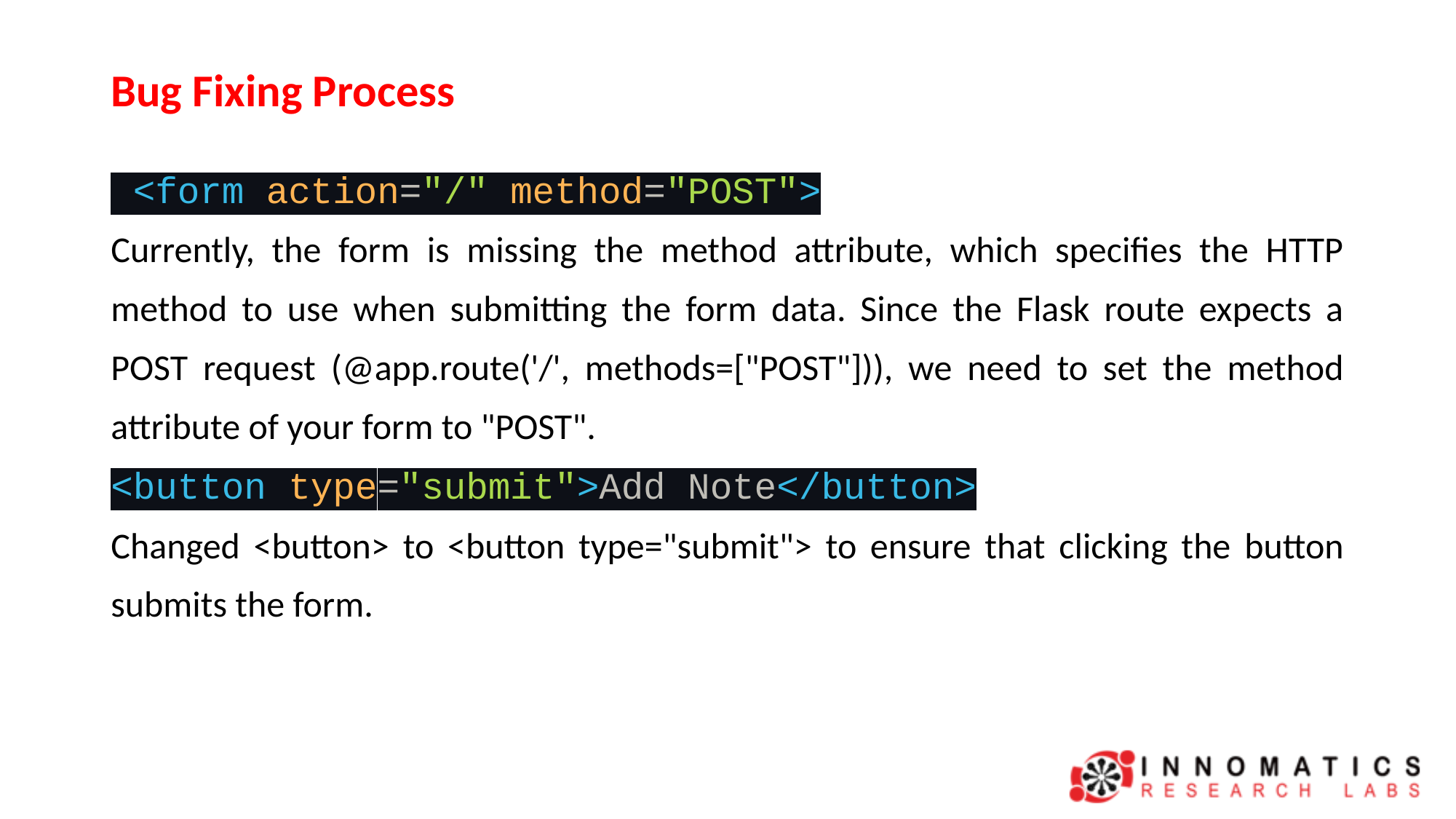

# Bug Fixing Process
 <form action="/" method="POST">
Currently, the form is missing the method attribute, which specifies the HTTP method to use when submitting the form data. Since the Flask route expects a POST request (@app.route('/', methods=["POST"])), we need to set the method attribute of your form to "POST".
<button type="submit">Add Note</button>
Changed <button> to <button type="submit"> to ensure that clicking the button submits the form.